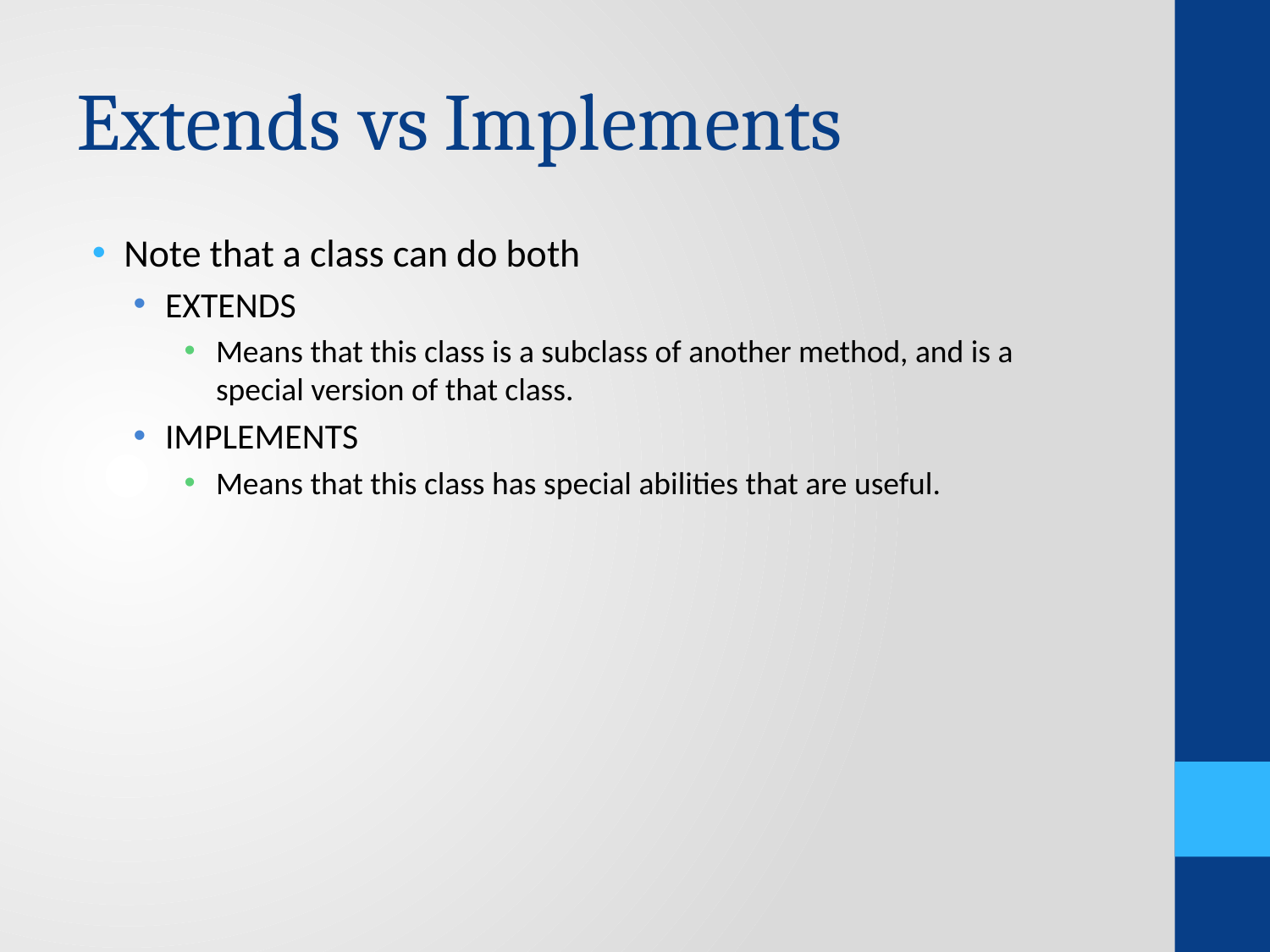

# Extends vs Implements
Note that a class can do both
EXTENDS
Means that this class is a subclass of another method, and is a special version of that class.
IMPLEMENTS
Means that this class has special abilities that are useful.